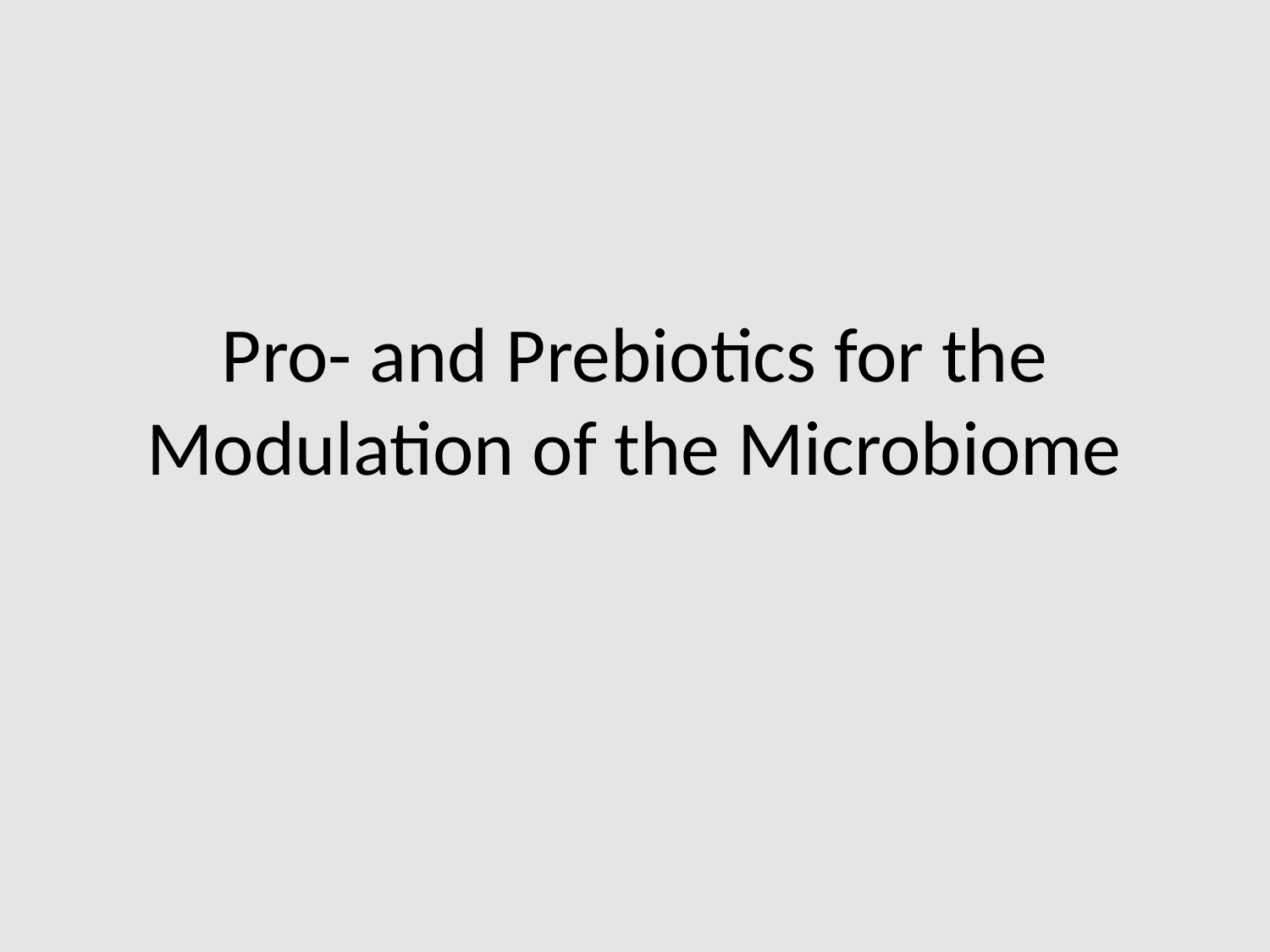

# Pro- and Prebiotics for the Modulation of the Microbiome